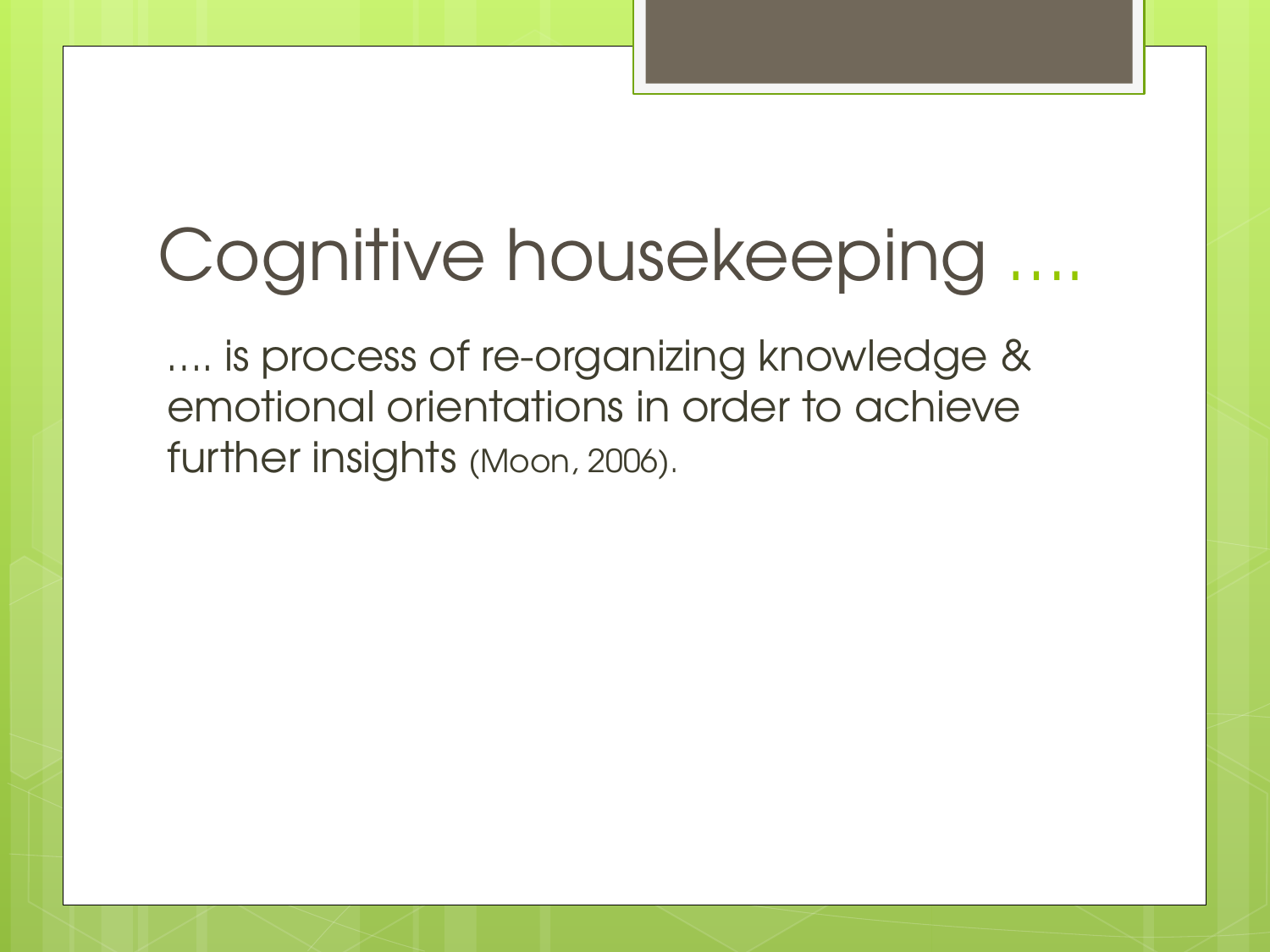

# Cognitive housekeeping ….
…. is process of re-organizing knowledge & emotional orientations in order to achieve further insights (Moon, 2006).